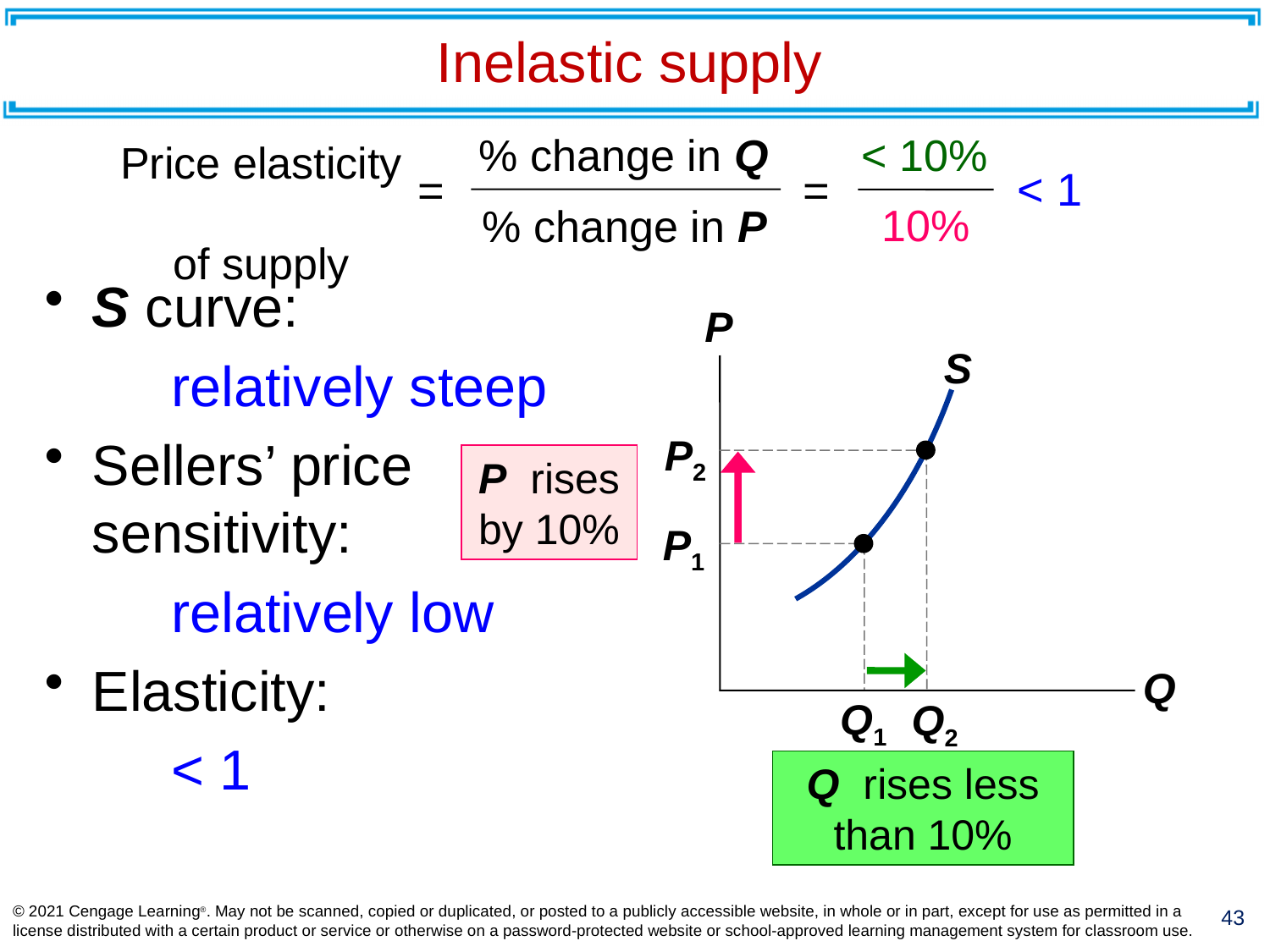

# Inelastic supply
0
< 10%
% change in Q
Price elasticity
of supply
=
=

% change in P

S
< 1
10%
S curve:
	relatively steep
Sellers’ price sensitivity:
	relatively low
Elasticity:
	< 1
P

Q
P2

P  rises by 10%

Q2

P1

Q1
Q  rises less than 10%
© 2021 Cengage Learning®. May not be scanned, copied or duplicated, or posted to a publicly accessible website, in whole or in part, except for use as permitted in a license distributed with a certain product or service or otherwise on a password-protected website or school-approved learning management system for classroom use.
43